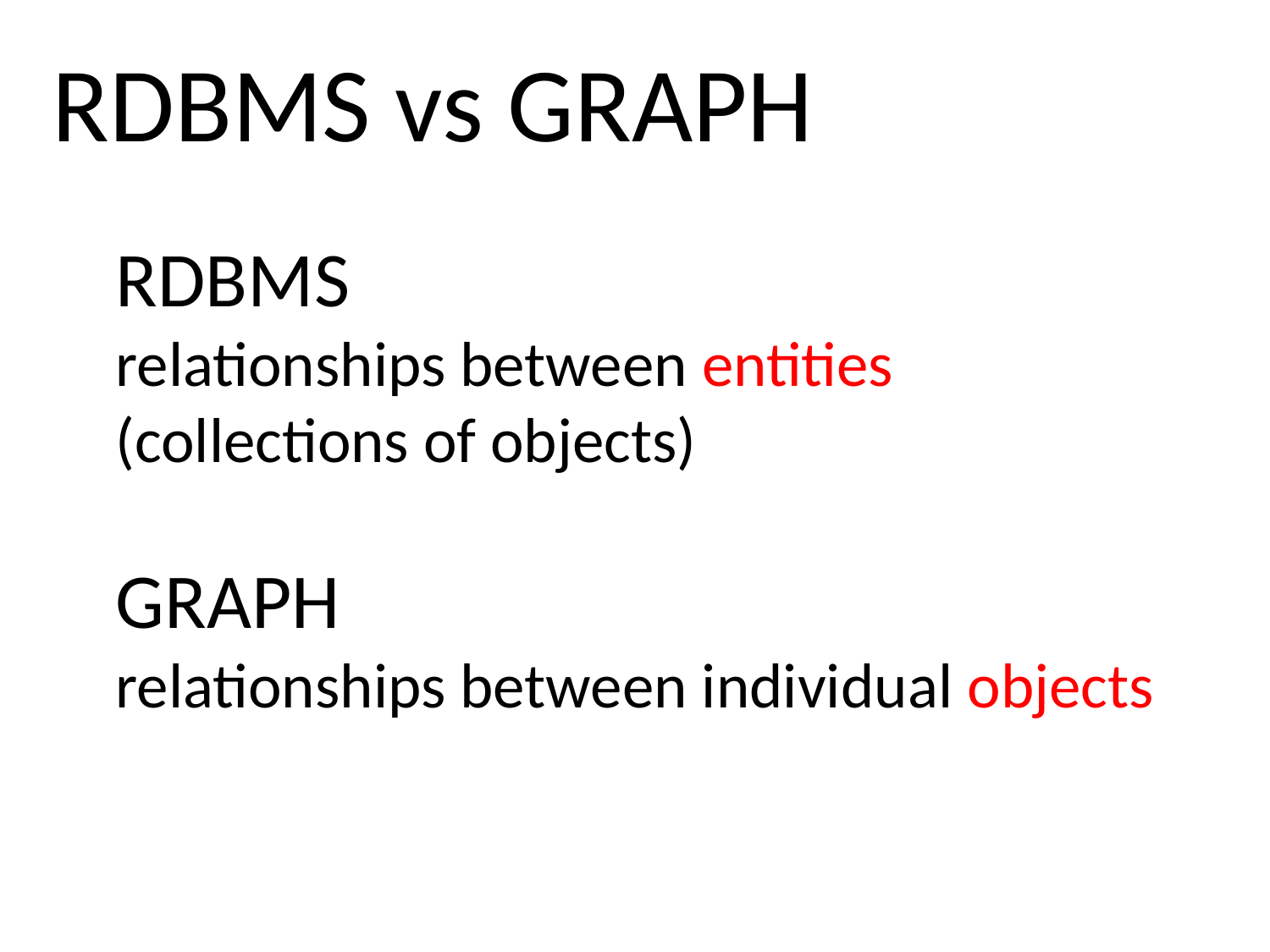

RDBMS vs GRAPH
# RDBMS relationships between entities (collections of objects) GRAPH relationships between individual objects